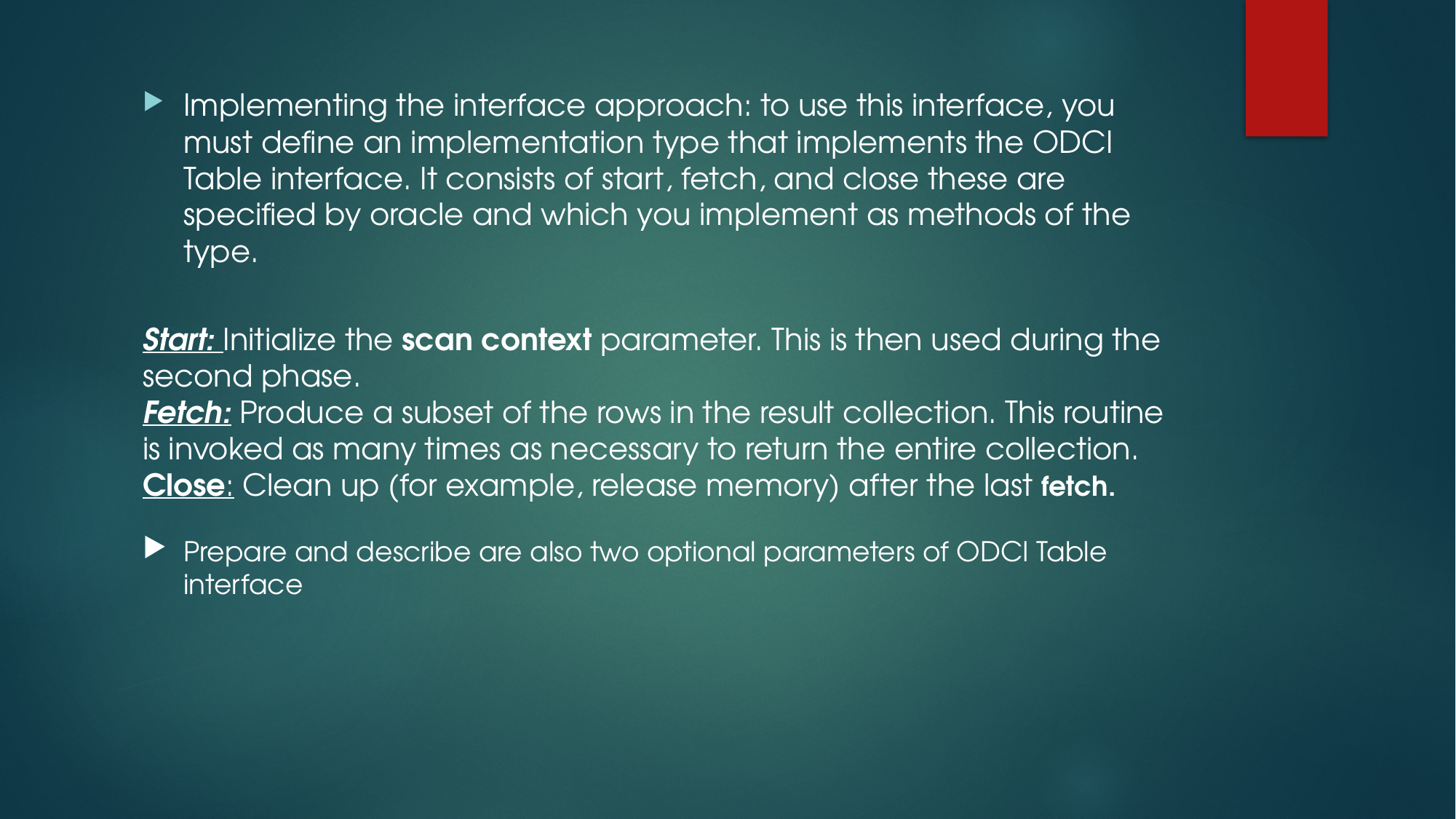

Implementing the interface approach: to use this interface, you must define an implementation type that implements the ODCI Table interface. It consists of start, fetch, and close these are specified by oracle and which you implement as methods of the type.

Start: Initialize the scan context parameter. This is then used during the second phase.
Fetch: Produce a subset of the rows in the result collection. This routine is invoked as many times as necessary to return the entire collection.
Close: Clean up (for example, release memory) after the last fetch.

Prepare and describe are also two optional parameters of ODCI Table interface